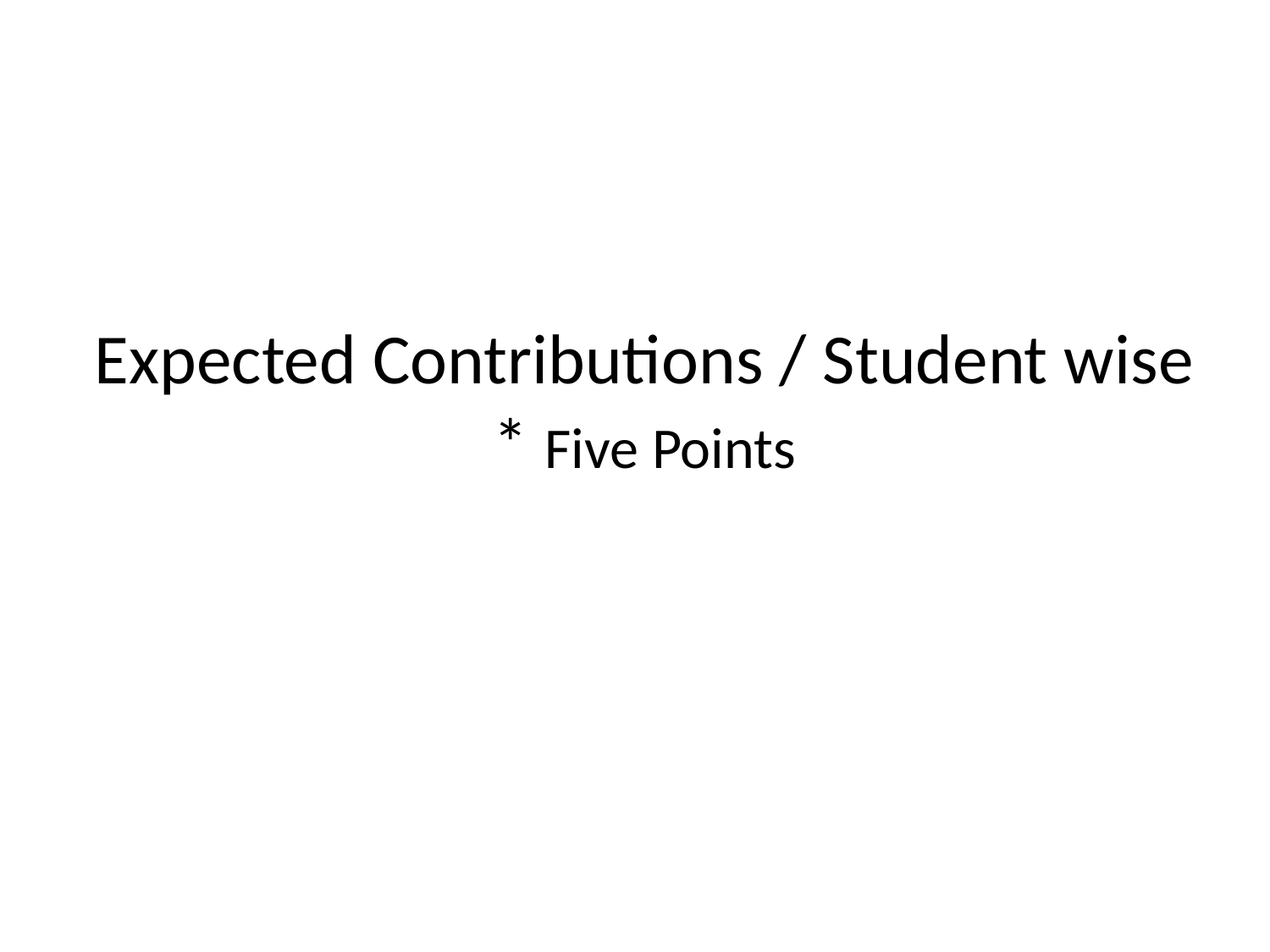

# Expected Contributions / Student wise * Five Points